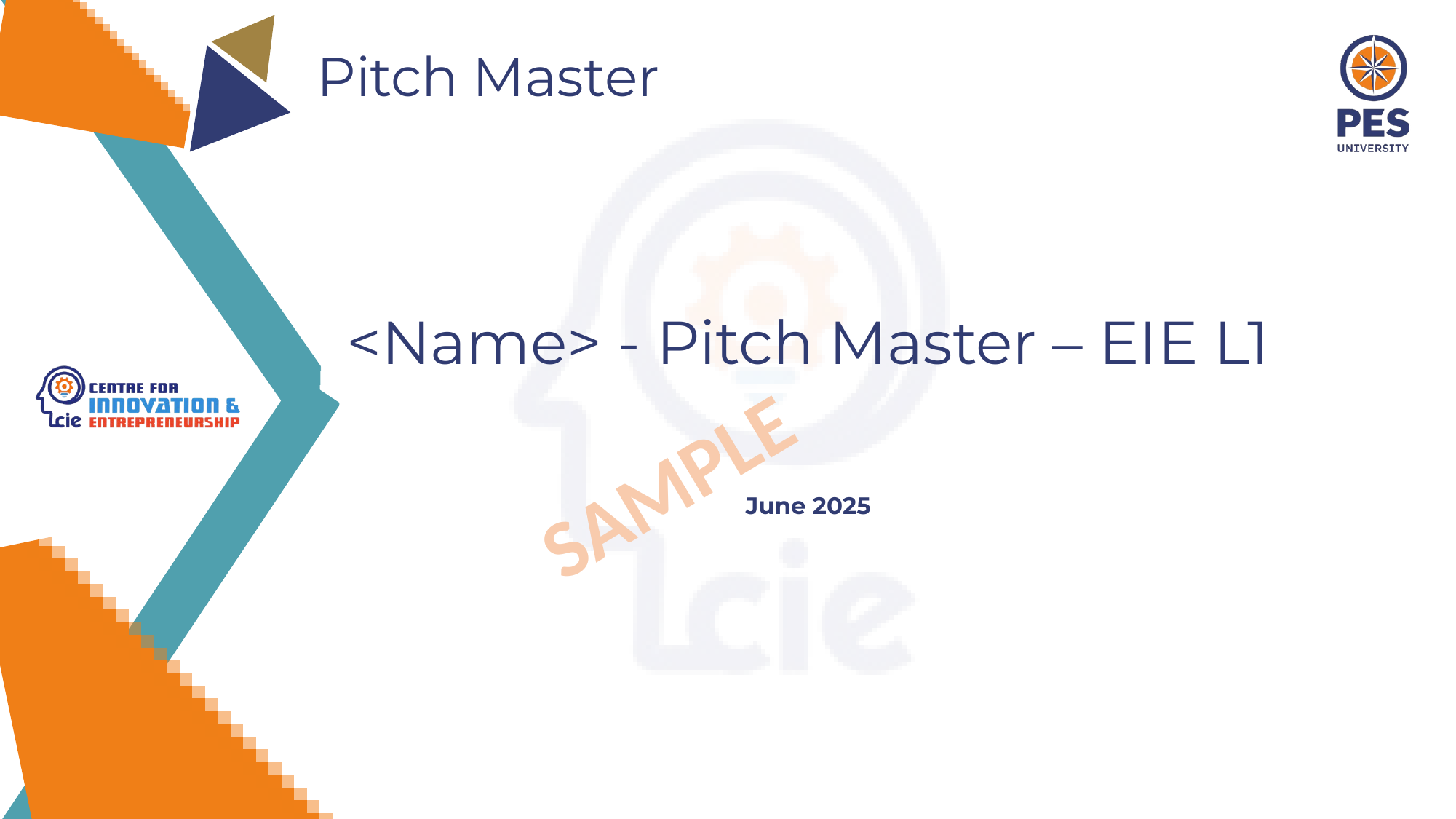

Pitch Master

<Name> - Pitch Master – EIE L1
June 2025
SAMPLE